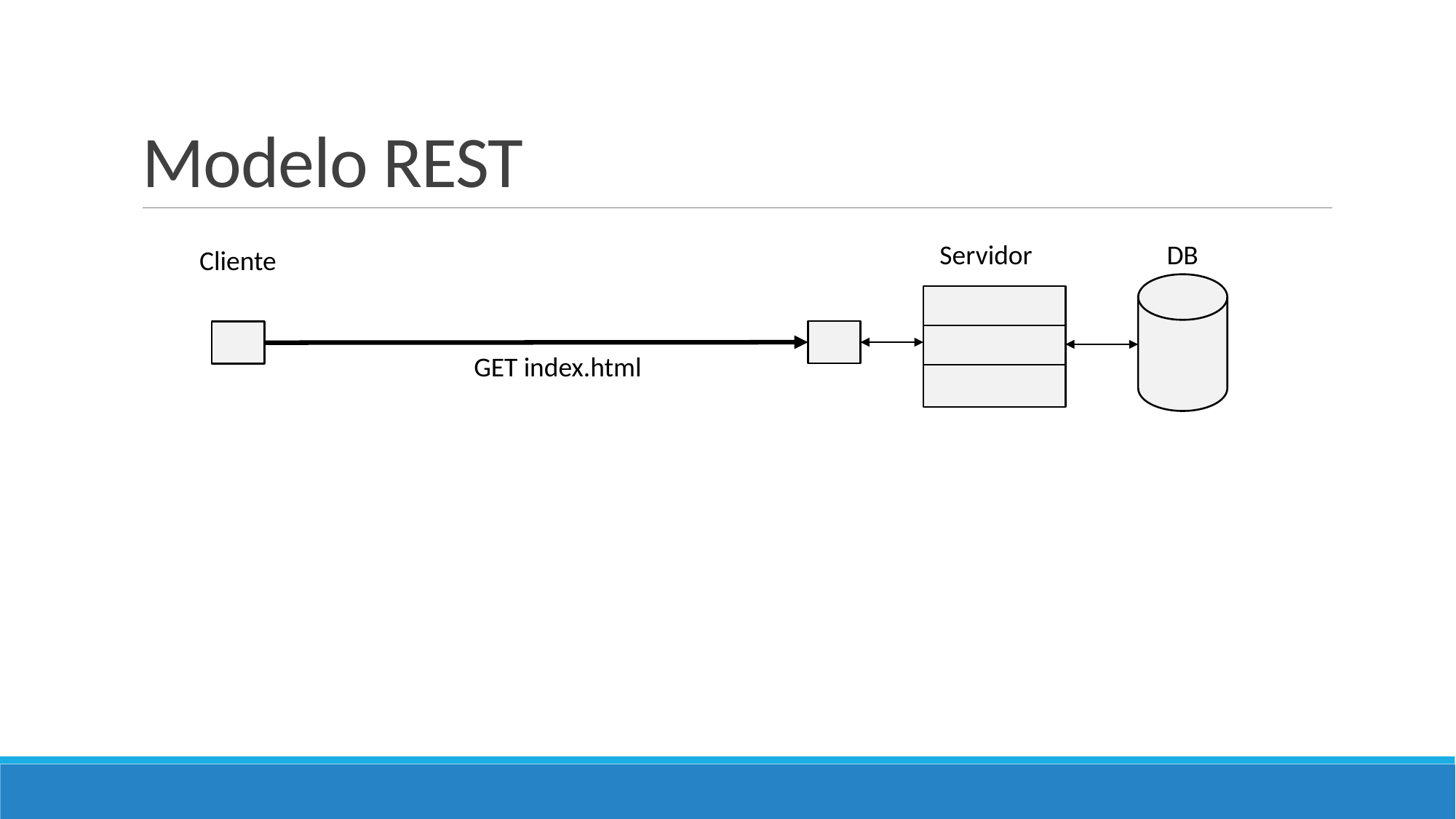

# Modelo REST
Servidor
DB
Cliente

GET index.html